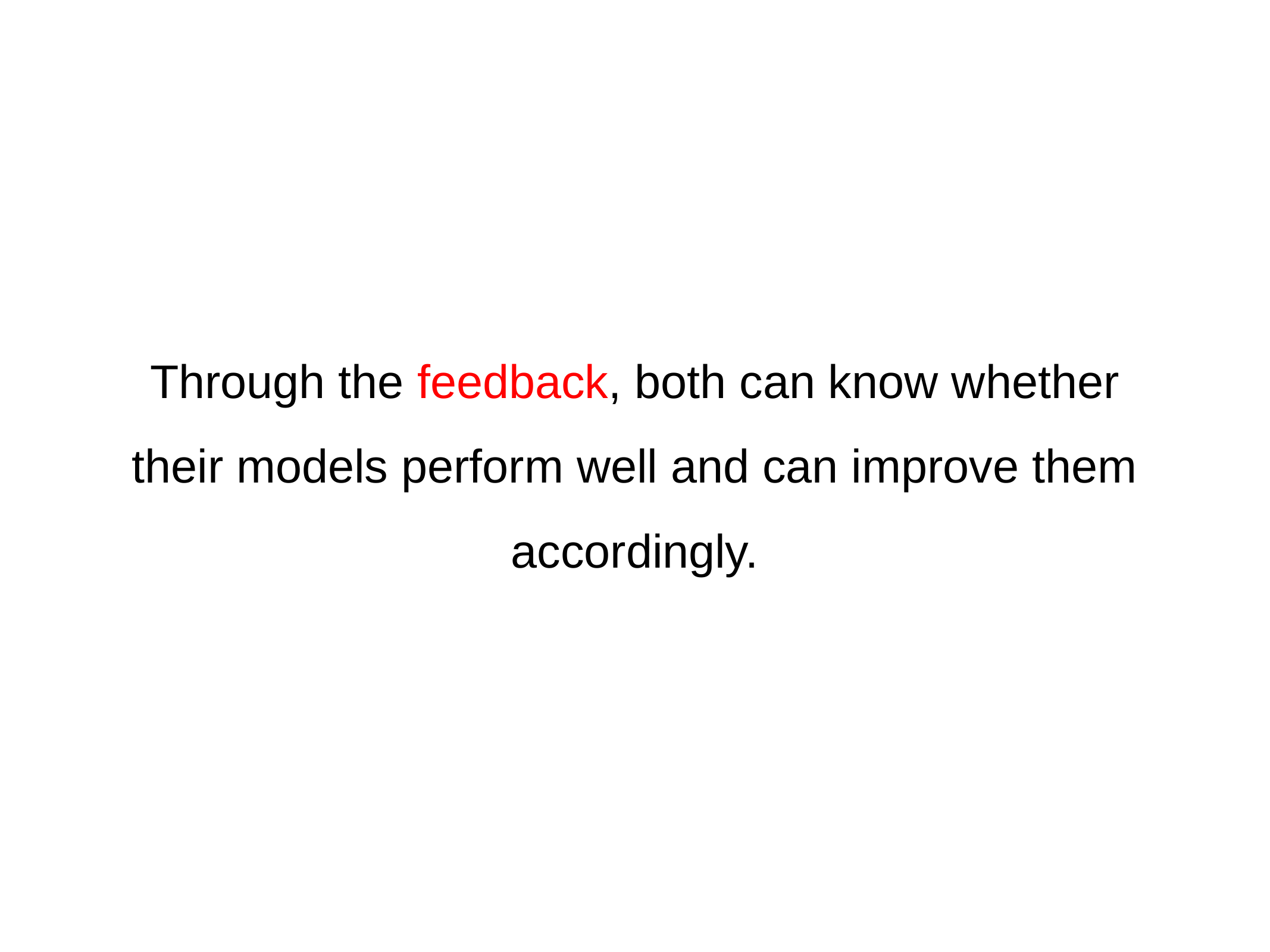

Through the feedback, both can know whether their models perform well and can improve them accordingly.